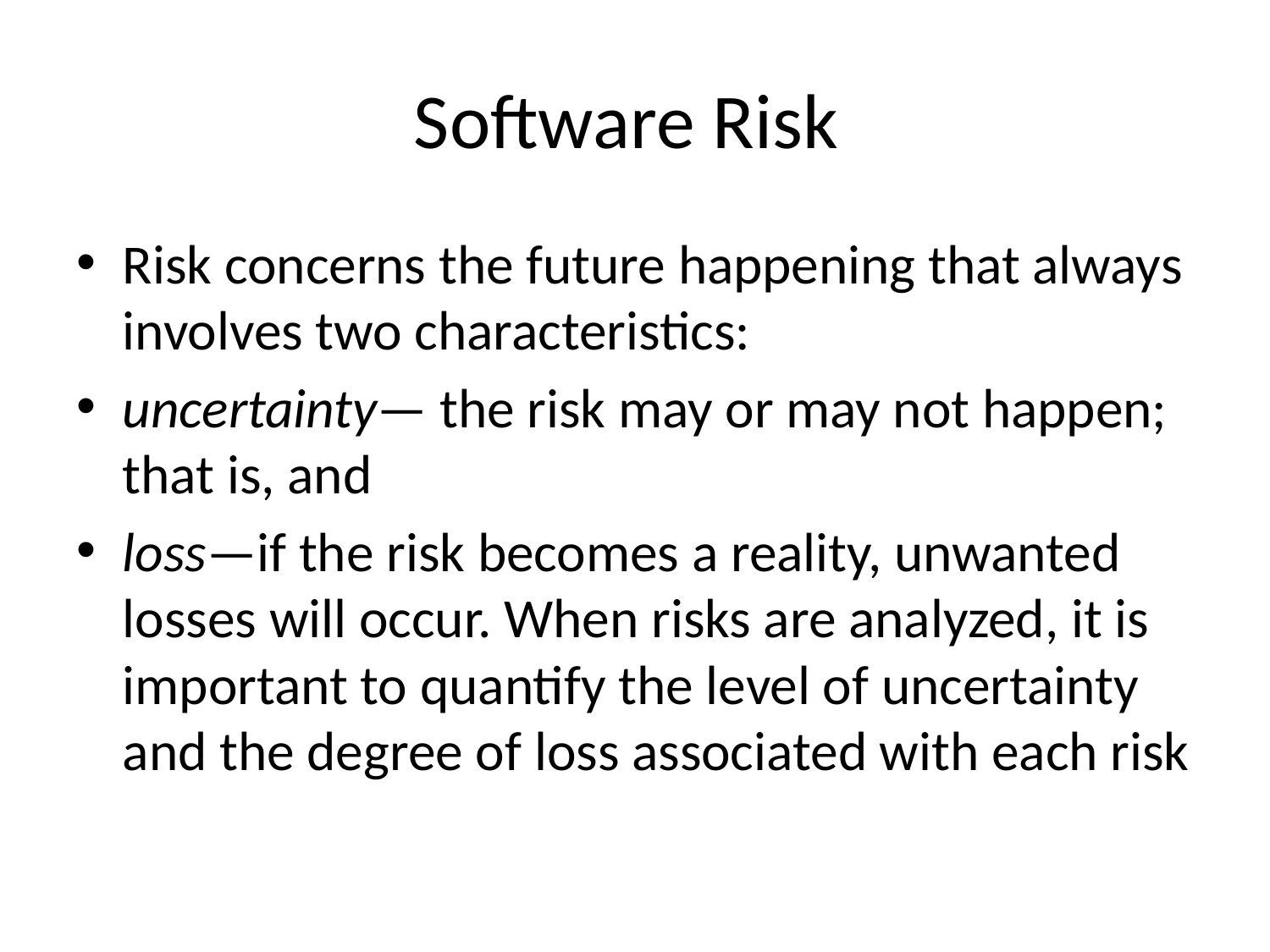

# Software Risk
Risk concerns the future happening that always involves two characteristics:
uncertainty— the risk may or may not happen; that is, and
loss—if the risk becomes a reality, unwanted losses will occur. When risks are analyzed, it is important to quantify the level of uncertainty and the degree of loss associated with each risk